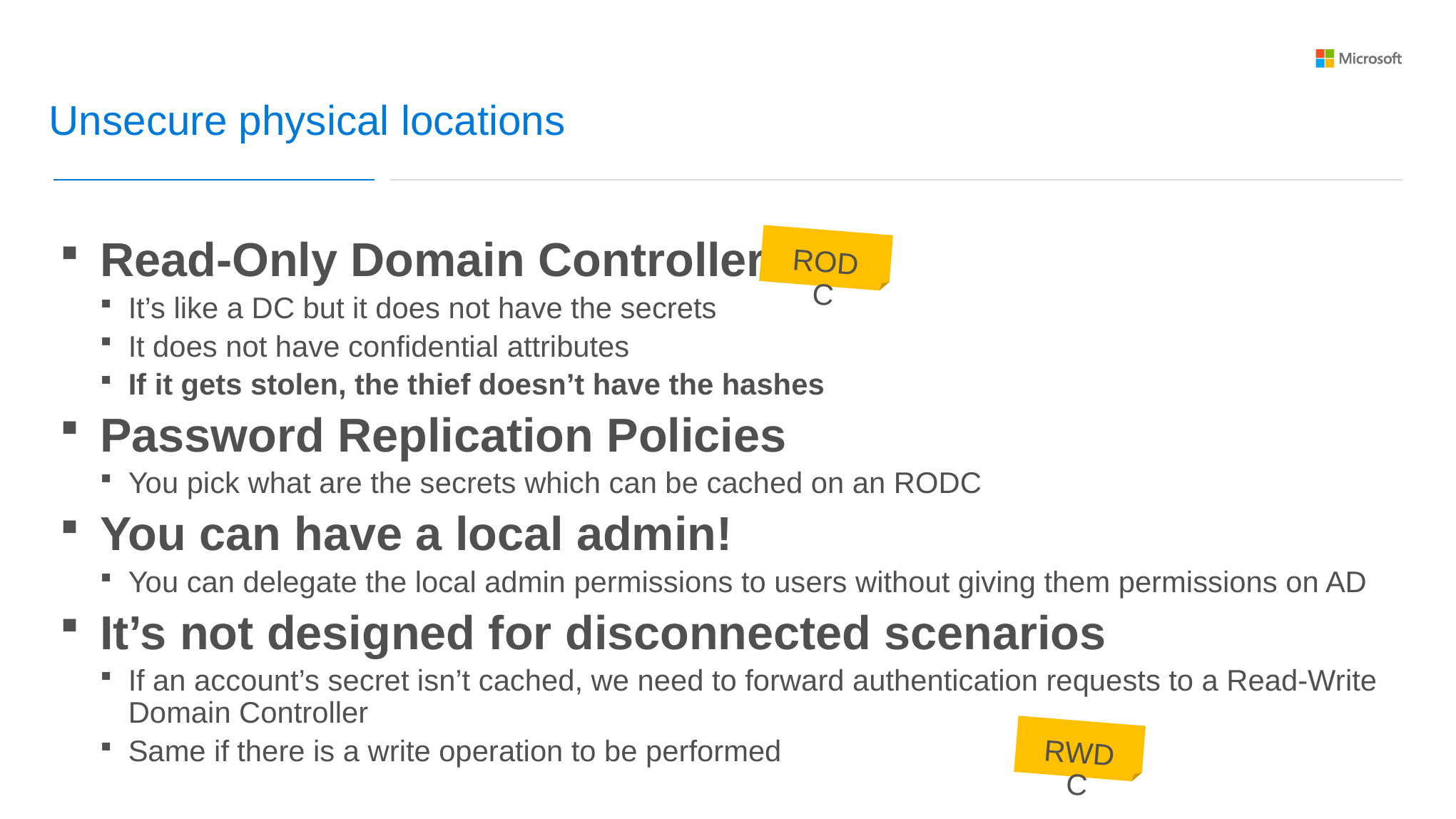

Unsecure physical locations
Read-Only Domain Controllers
It’s like a DC but it does not have the secrets
It does not have confidential attributes
If it gets stolen, the thief doesn’t have the hashes
Password Replication Policies
You pick what are the secrets which can be cached on an RODC
You can have a local admin!
You can delegate the local admin permissions to users without giving them permissions on AD
It’s not designed for disconnected scenarios
If an account’s secret isn’t cached, we need to forward authentication requests to a Read-Write Domain Controller
Same if there is a write operation to be performed

RODC
RWDC